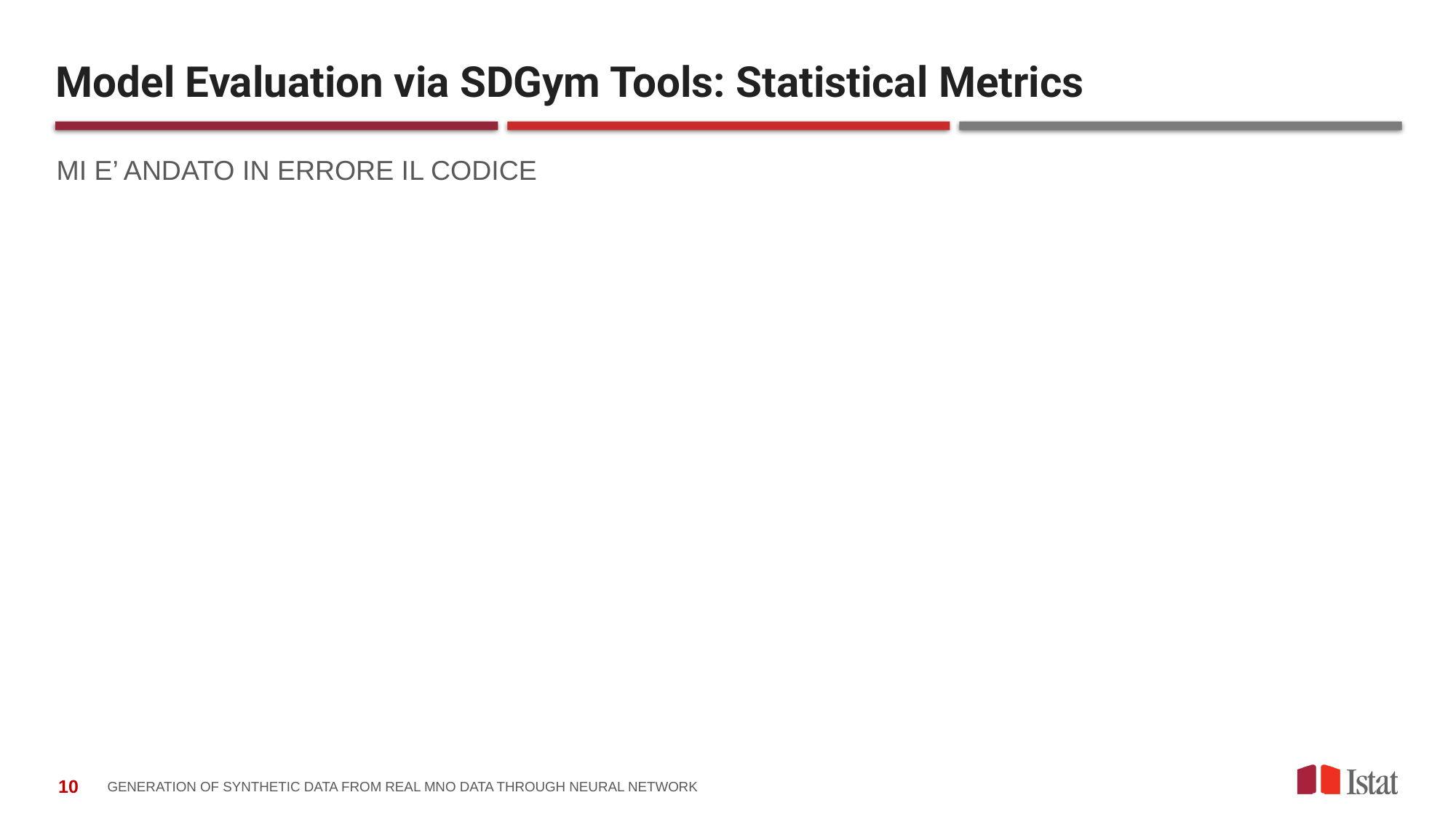

# Model Evaluation via SDGym Tools: Statistical Metrics
MI E’ ANDATO IN ERRORE IL CODICE

Generation of synthetic data from real MNO data through Neural Network
10